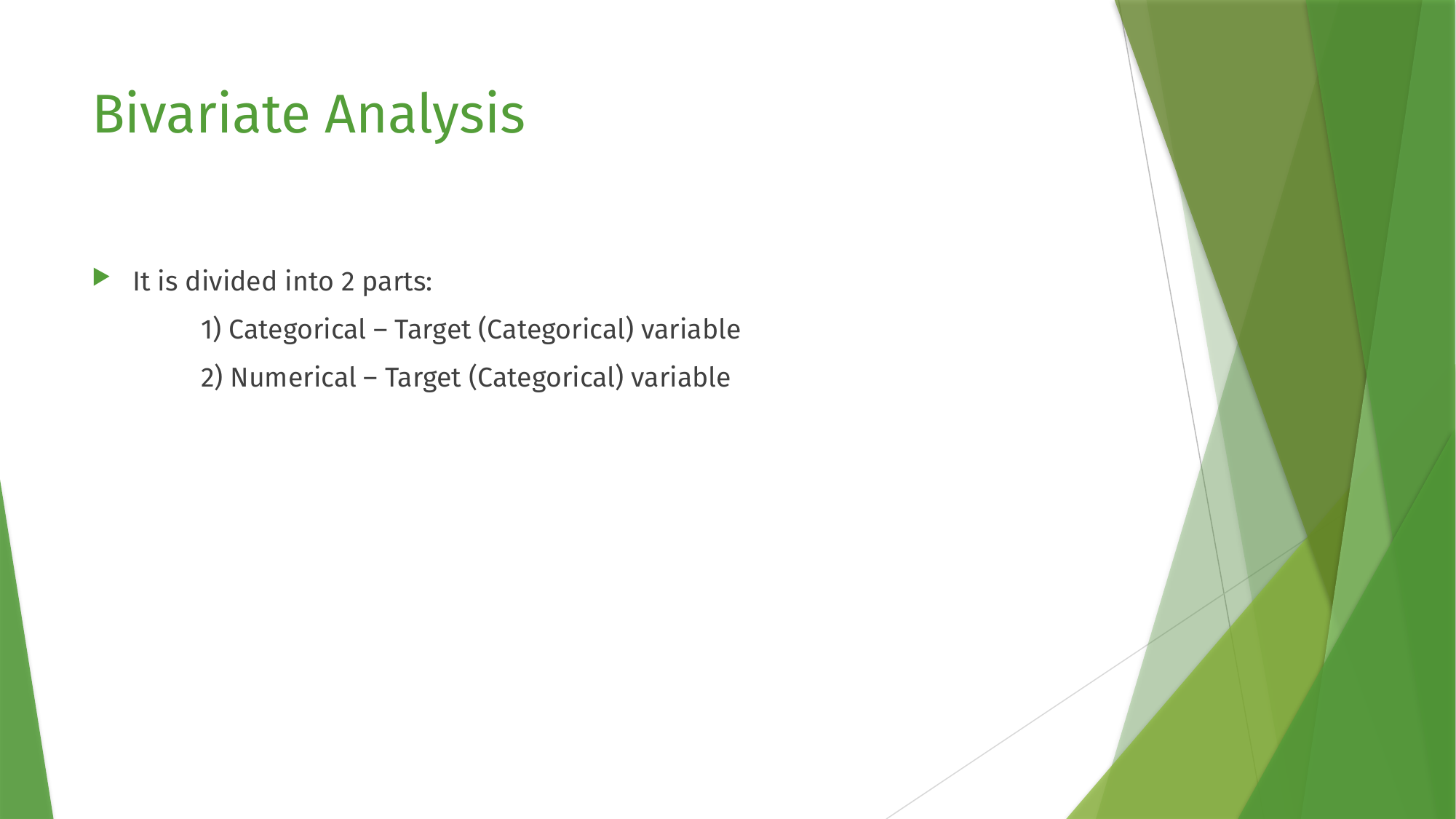

# Bivariate Analysis
It is divided into 2 parts:
	1) Categorical – Target (Categorical) variable
	2) Numerical – Target (Categorical) variable